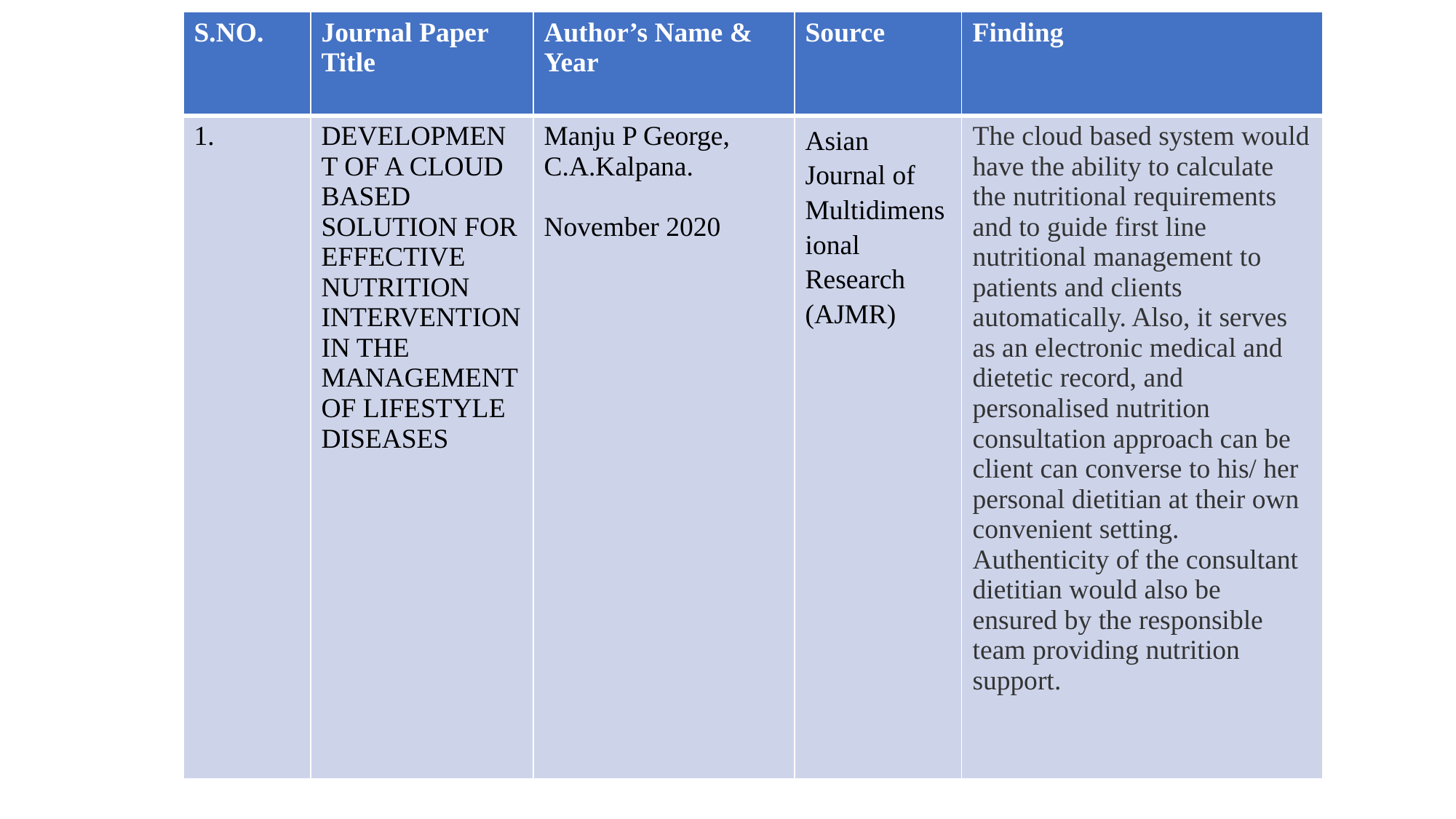

| S.NO. | Journal Paper Title | Author’s Name & Year | Source | Finding |
| --- | --- | --- | --- | --- |
| 1. | DEVELOPMENT OF A CLOUD BASED SOLUTION FOR EFFECTIVE NUTRITION INTERVENTION IN THE MANAGEMENT OF LIFESTYLE DISEASES | Manju P George, C.A.Kalpana. November 2020 | Asian Journal of Multidimensional Research (AJMR) | The cloud based system would have the ability to calculate the nutritional requirements and to guide first line nutritional management to patients and clients automatically. Also, it serves as an electronic medical and dietetic record, and personalised nutrition consultation approach can be client can converse to his/ her personal dietitian at their own convenient setting. Authenticity of the consultant dietitian would also be ensured by the responsible team providing nutrition support. |